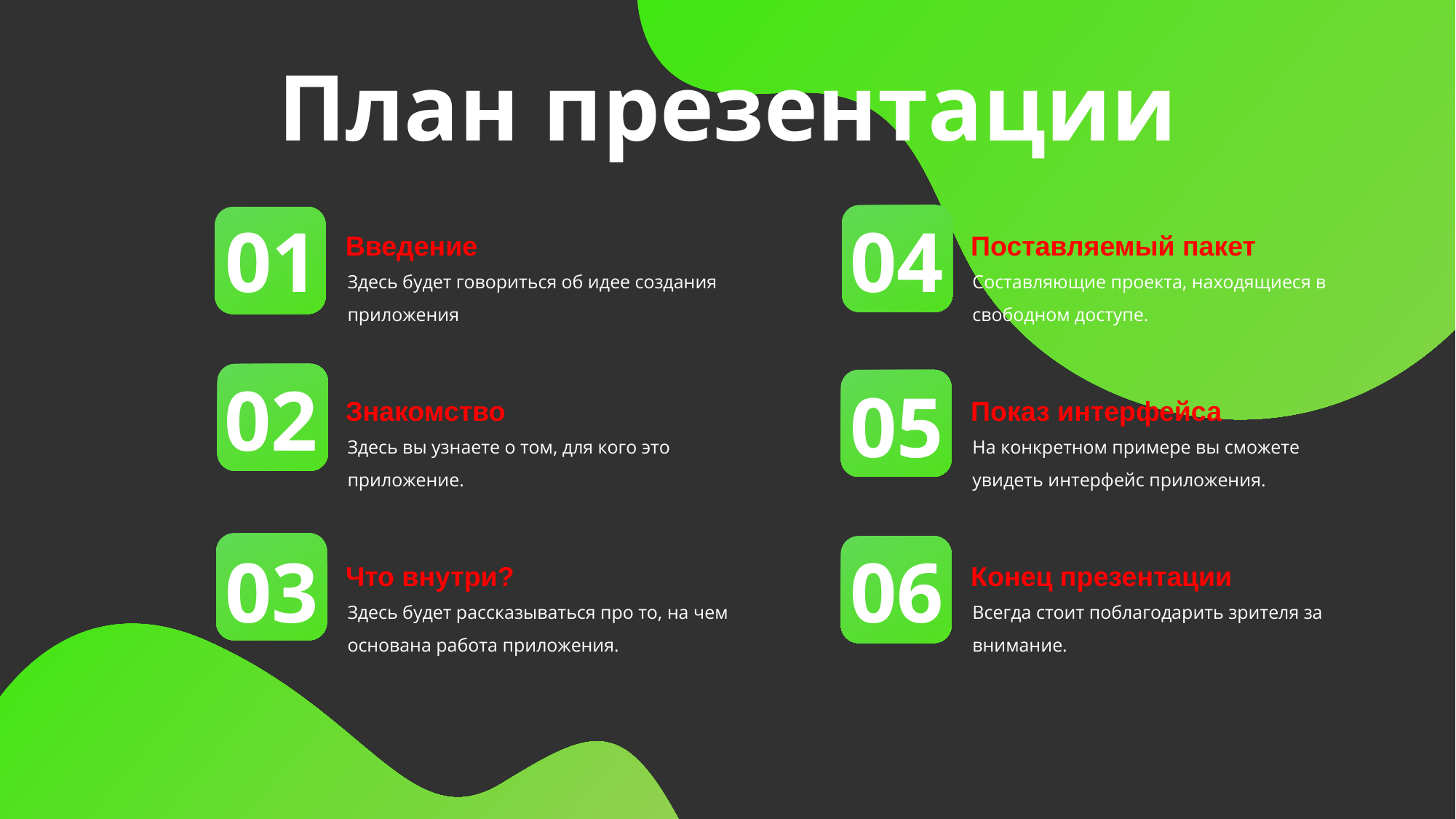

План презентации
01
Введение

04

Поставляемый пакет
Составляющие проекта, находящиеся в свободном доступе.
Здесь будет говориться об идее создания приложения
02

Знакомство
Здесь вы узнаете о том, для кого это приложение.

05
Показ интерфейса
На конкретном примере вы сможете увидеть интерфейс приложения.

03
Что внутри?
Здесь будет рассказываться про то, на чем основана работа приложения.
06

Конец презентации
Всегда стоит поблагодарить зрителя за внимание.